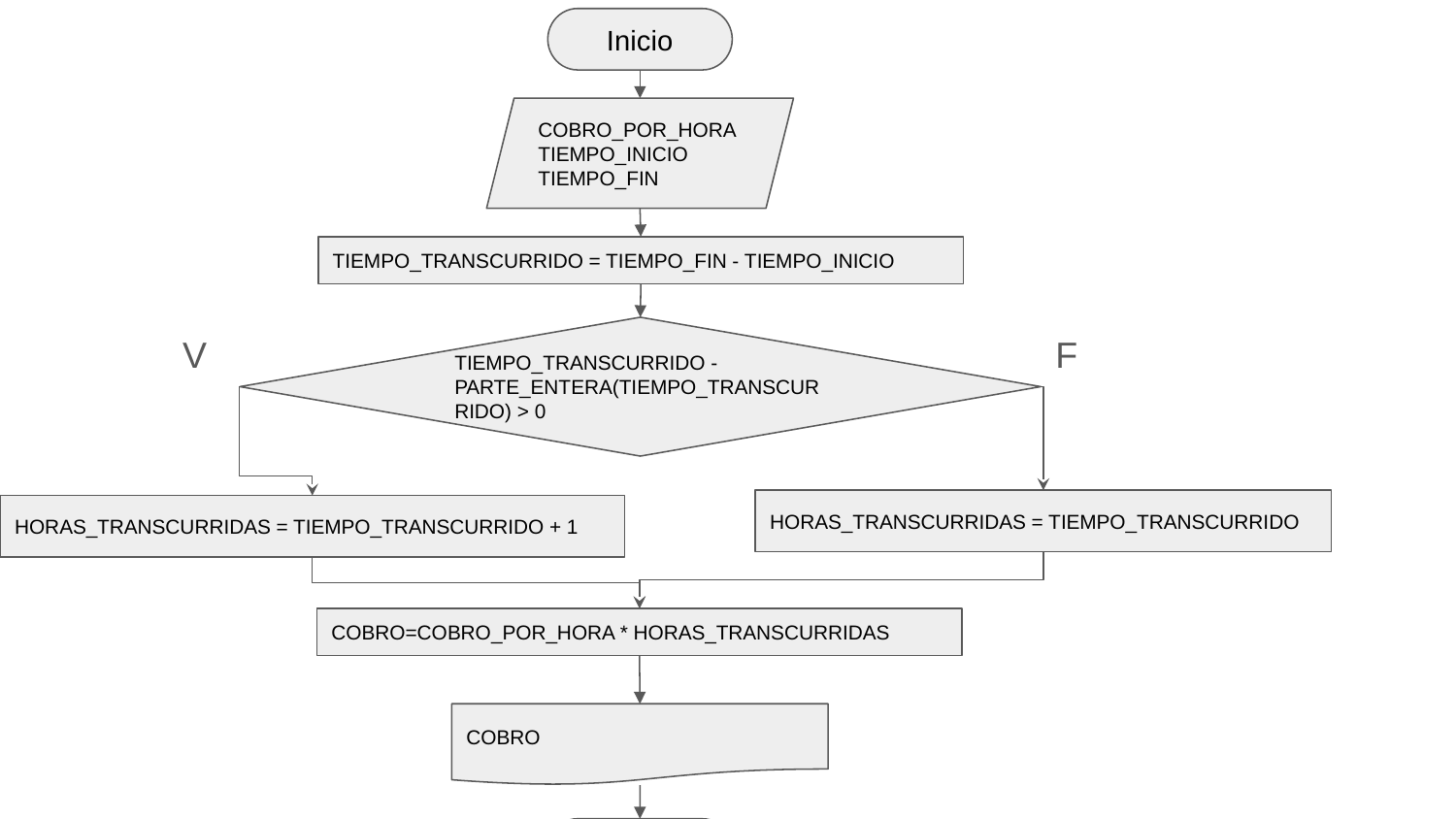

Inicio
COBRO_POR_HORA
TIEMPO_INICIO
TIEMPO_FIN

TIEMPO_TRANSCURRIDO = TIEMPO_FIN - TIEMPO_INICIO

TIEMPO_TRANSCURRIDO - PARTE_ENTERA(TIEMPO_TRANSCURRIDO) > 0
V
F
HORAS_TRANSCURRIDAS = TIEMPO_TRANSCURRIDO
HORAS_TRANSCURRIDAS = TIEMPO_TRANSCURRIDO + 1

COBRO=COBRO_POR_HORA * HORAS_TRANSCURRIDAS

COBRO
Fin